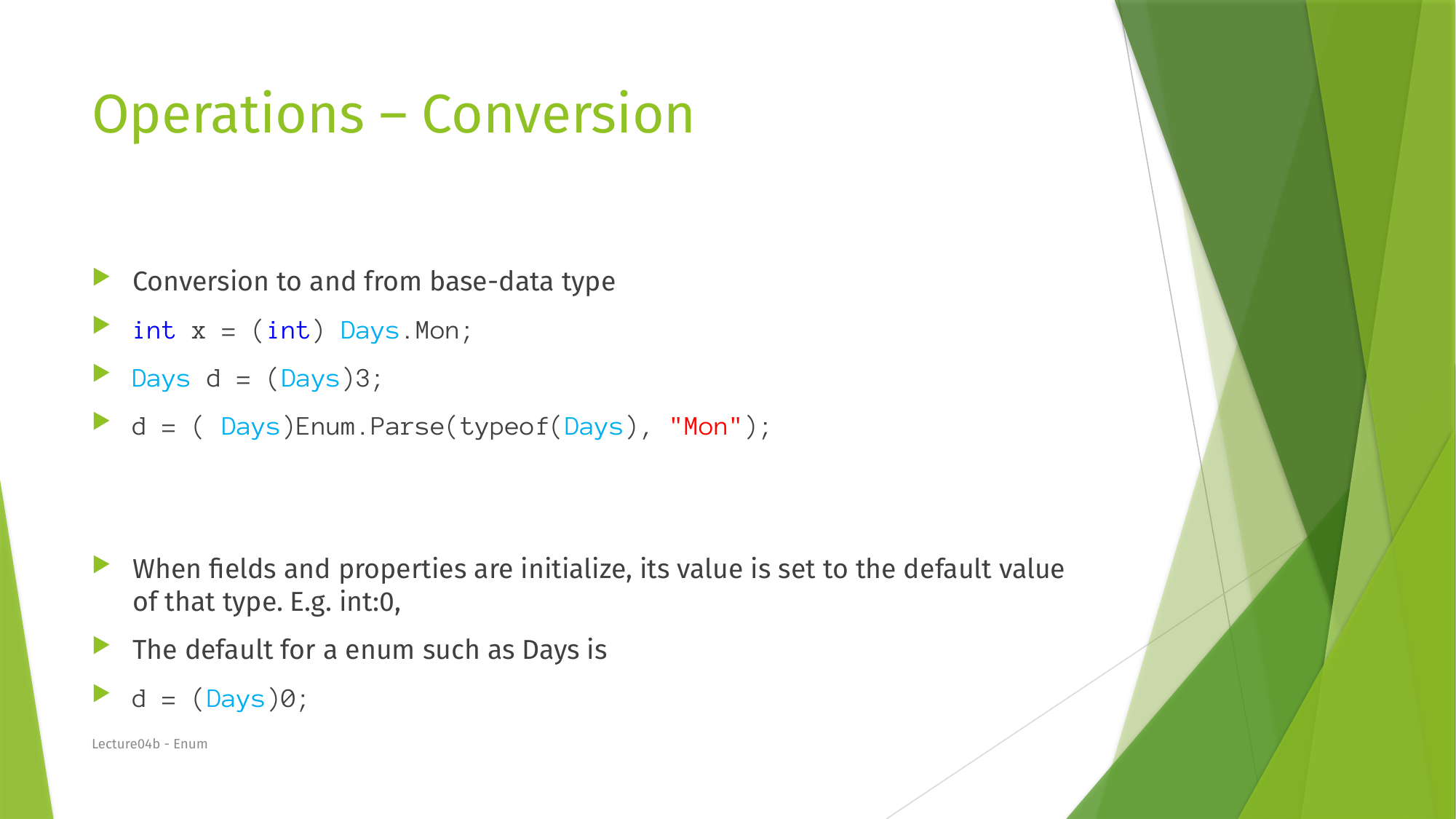

# Operations – Conversion
Conversion to and from base-data type
int x = (int) Days.Mon;
Days d = (Days)3;
d = ( Days)Enum.Parse(typeof(Days), "Mon");

When fields and properties are initialize, its value is set to the default value of that type. E.g. int:0,
The default for a enum such as Days is
d = (Days)0;

Lecture04b - Enum